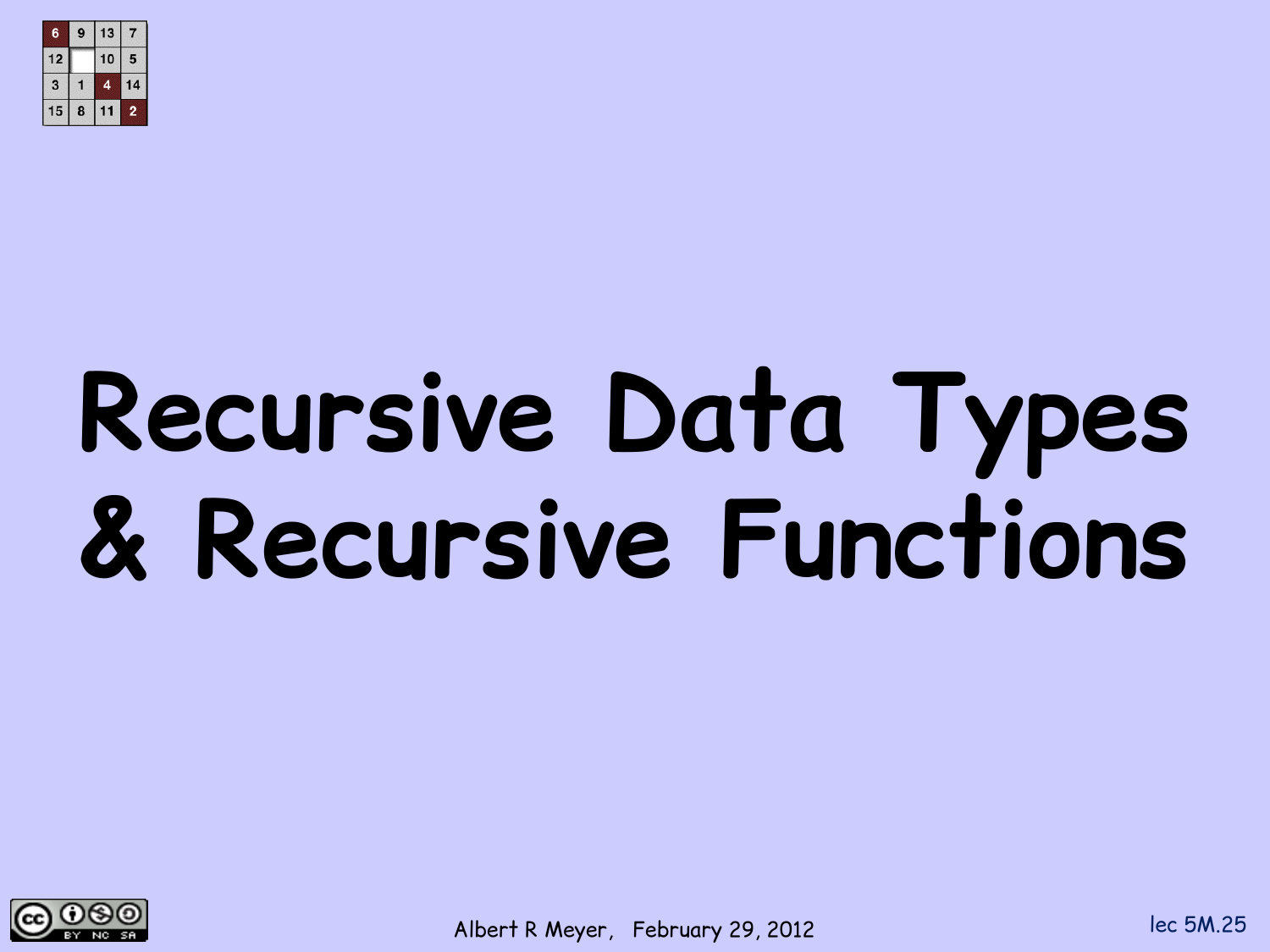

# Recursive Data Types & Recursive Functions
lec 5M.25